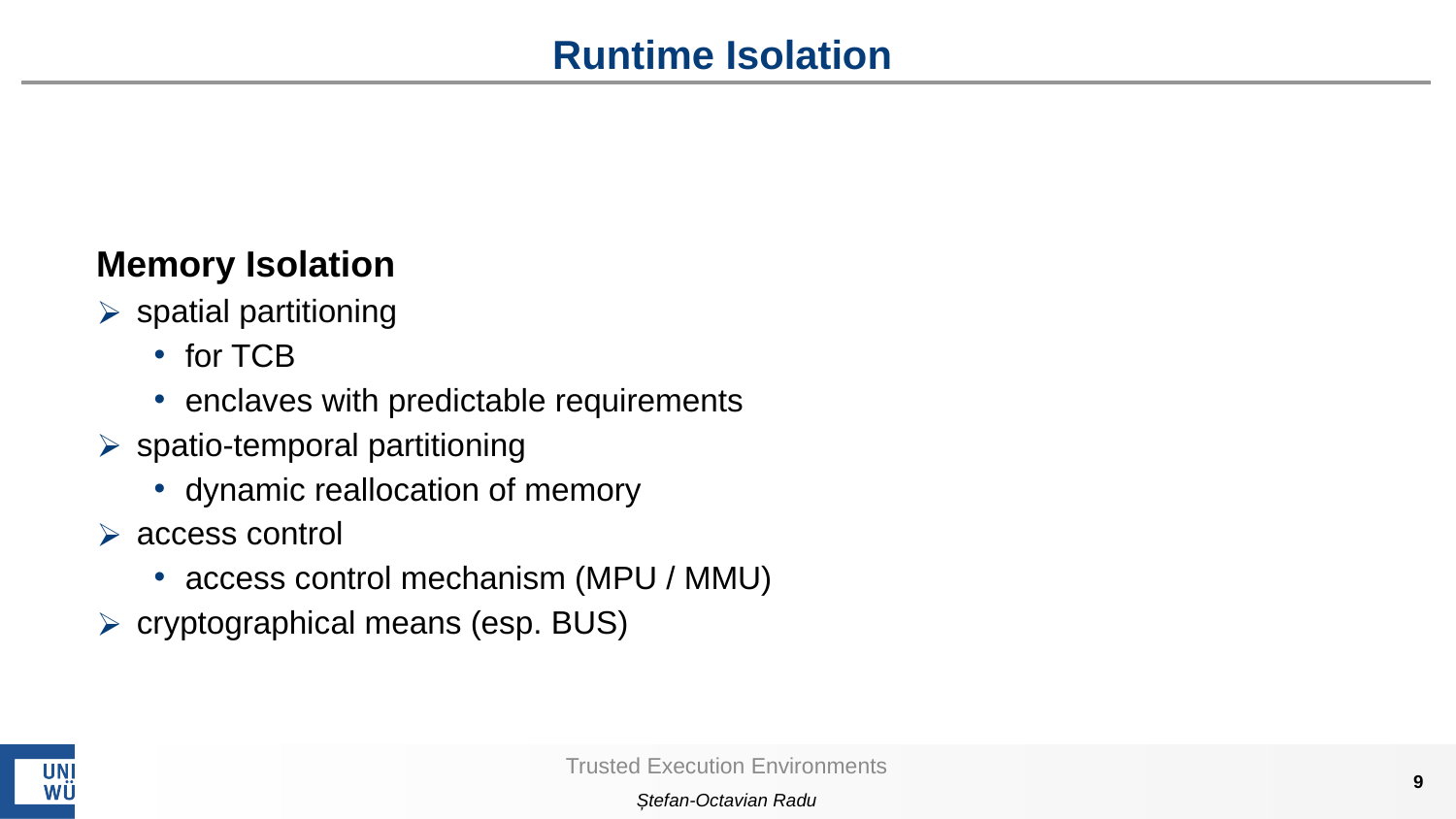

# Runtime Isolation
Memory Isolation
spatial partitioning
for TCB
enclaves with predictable requirements
spatio-temporal partitioning
dynamic reallocation of memory
access control
access control mechanism (MPU / MMU)
cryptographical means (esp. BUS)